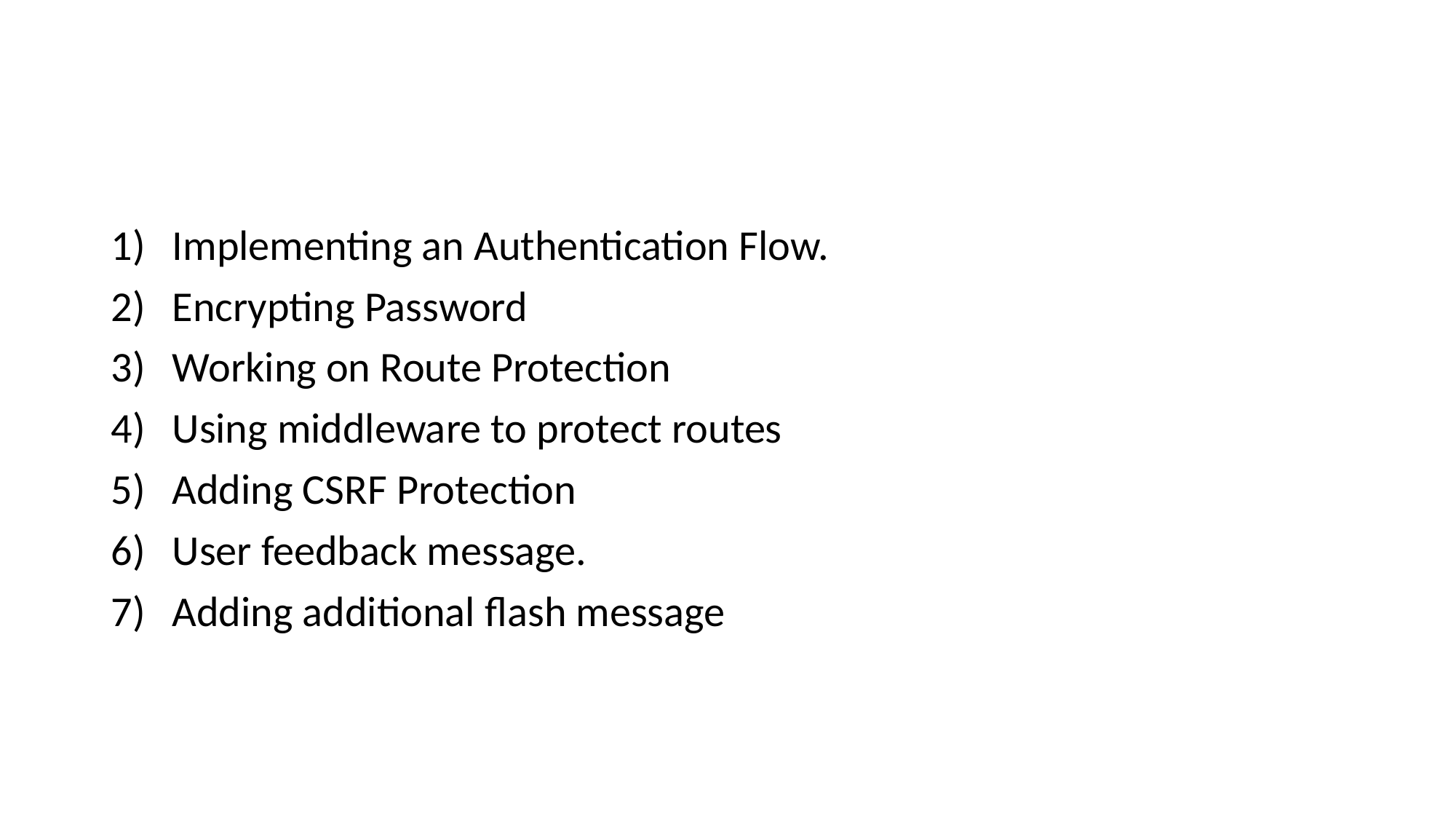

#
Implementing an Authentication Flow.
Encrypting Password
Working on Route Protection
Using middleware to protect routes
Adding CSRF Protection
User feedback message.
Adding additional flash message